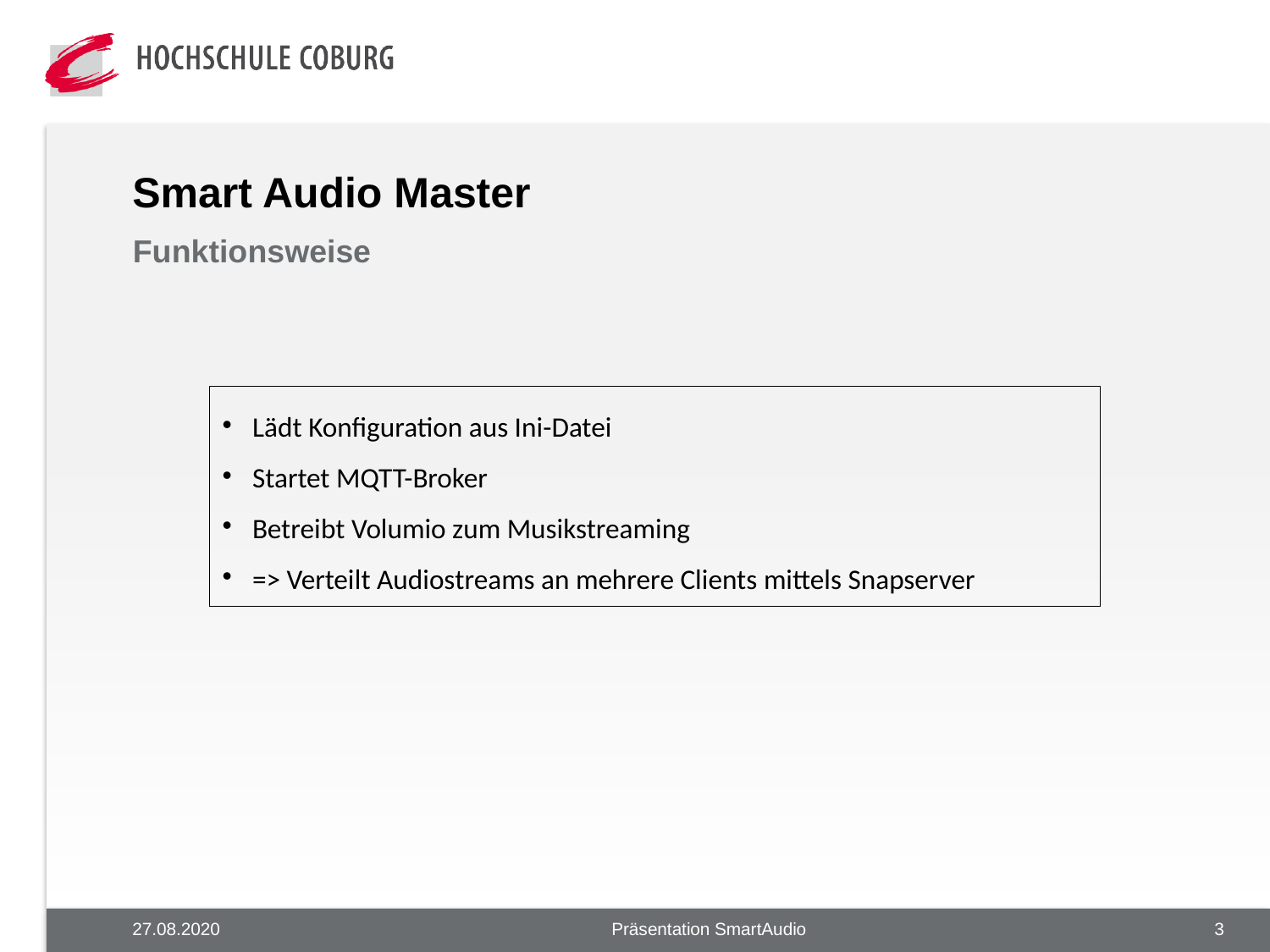

Smart Audio Master
Funktionsweise
Lädt Konfiguration aus Ini-Datei
Startet MQTT-Broker
Betreibt Volumio zum Musikstreaming
=> Verteilt Audiostreams an mehrere Clients mittels Snapserver
27.08.2020

Präsentation SmartAudio

3